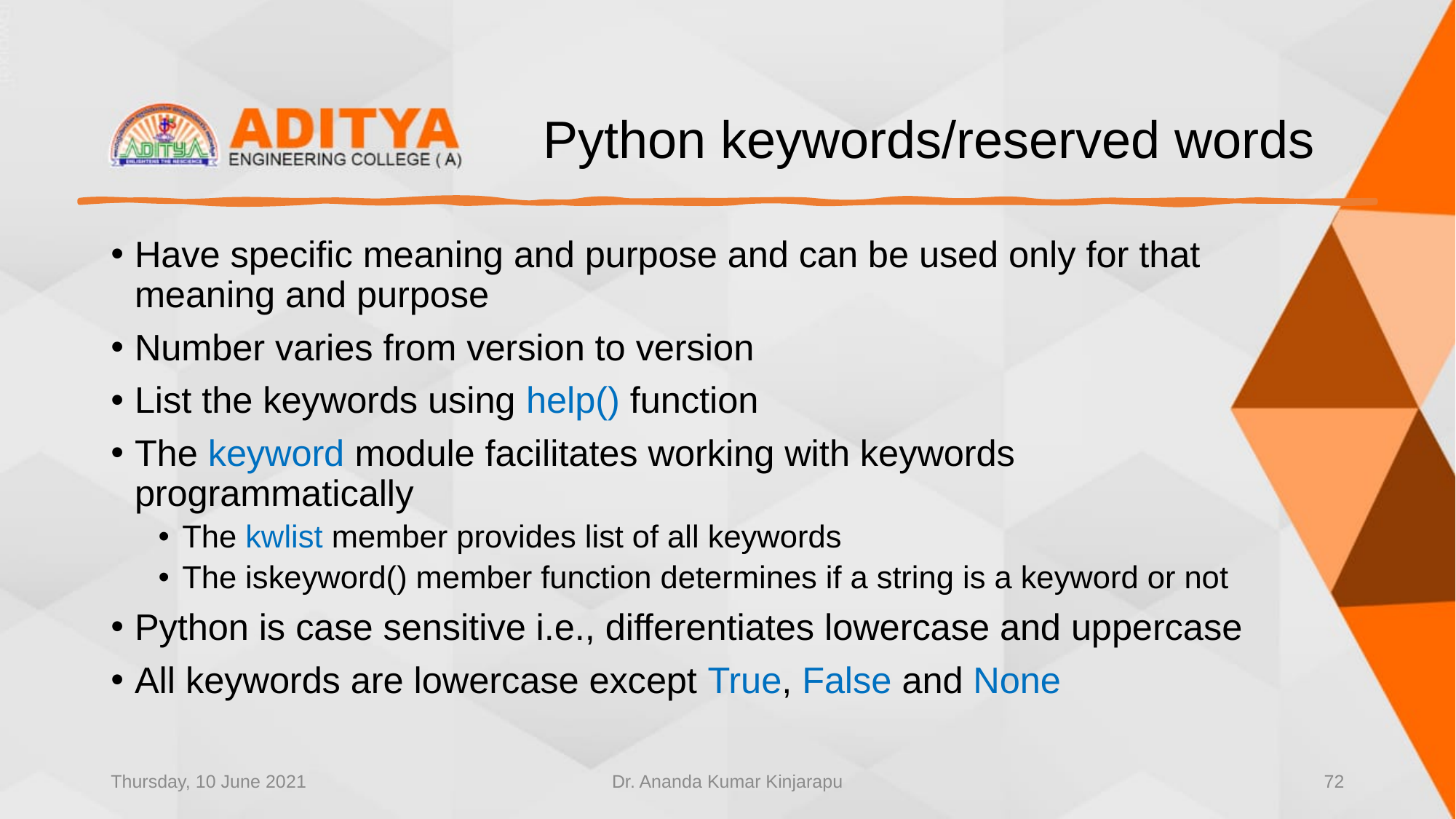

# Python keywords/reserved words

Have specific meaning and purpose and can be used only for that meaning and purpose
Number varies from version to version
List the keywords using help() function
The keyword module facilitates working with keywords programmatically
The kwlist member provides list of all keywords
The iskeyword() member function determines if a string is a keyword or not
Python is case sensitive i.e., differentiates lowercase and uppercase
All keywords are lowercase except True, False and None
Thursday, 10 June 2021
Dr. Ananda Kumar Kinjarapu
72